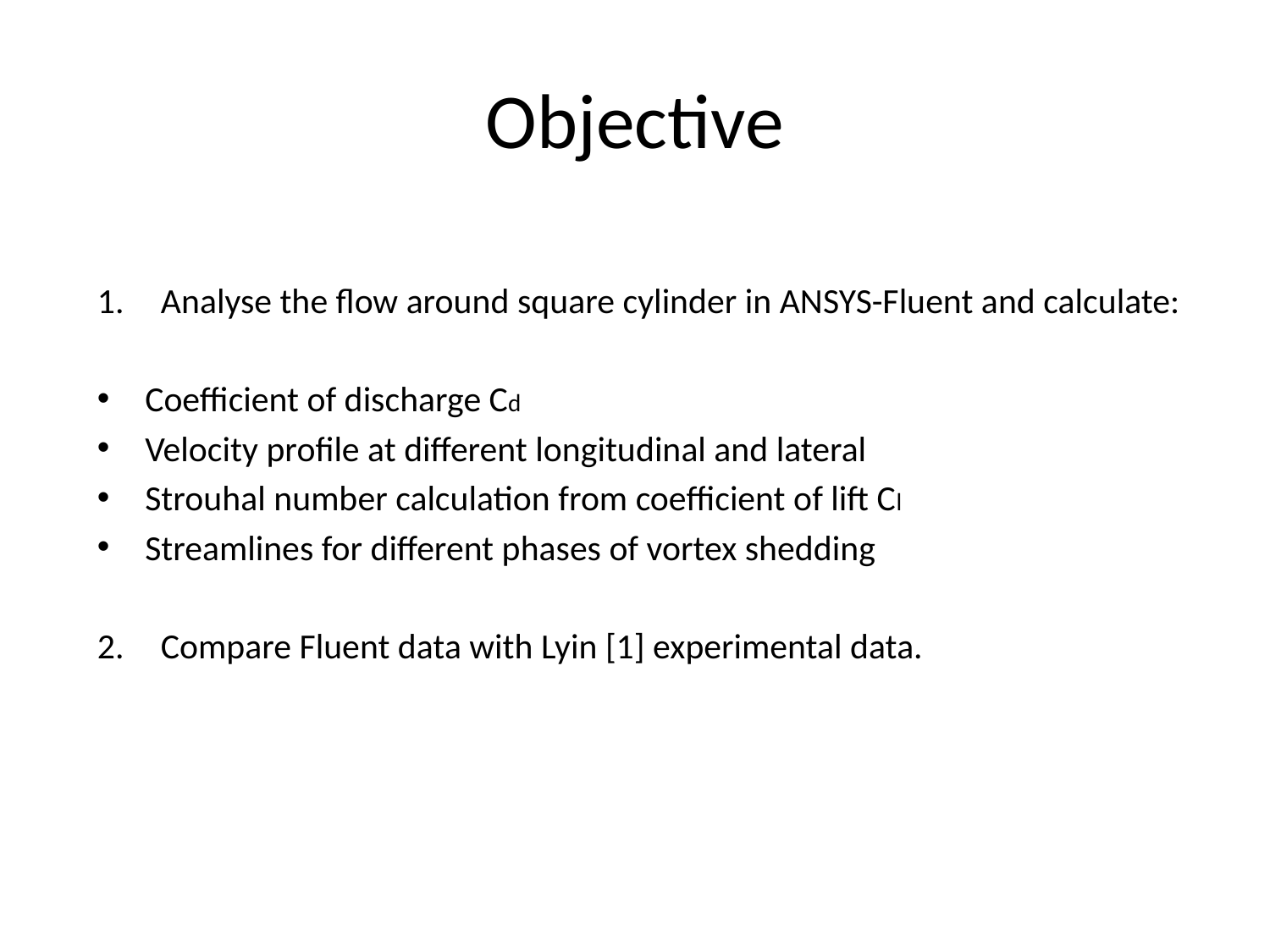

# Objective

Analyse the flow around square cylinder in ANSYS-Fluent and calculate:

Coefficient of discharge Cd
Velocity profile at different longitudinal and lateral
Strouhal number calculation from coefficient of lift Cl
Streamlines for different phases of vortex shedding

Compare Fluent data with Lyin [1] experimental data.